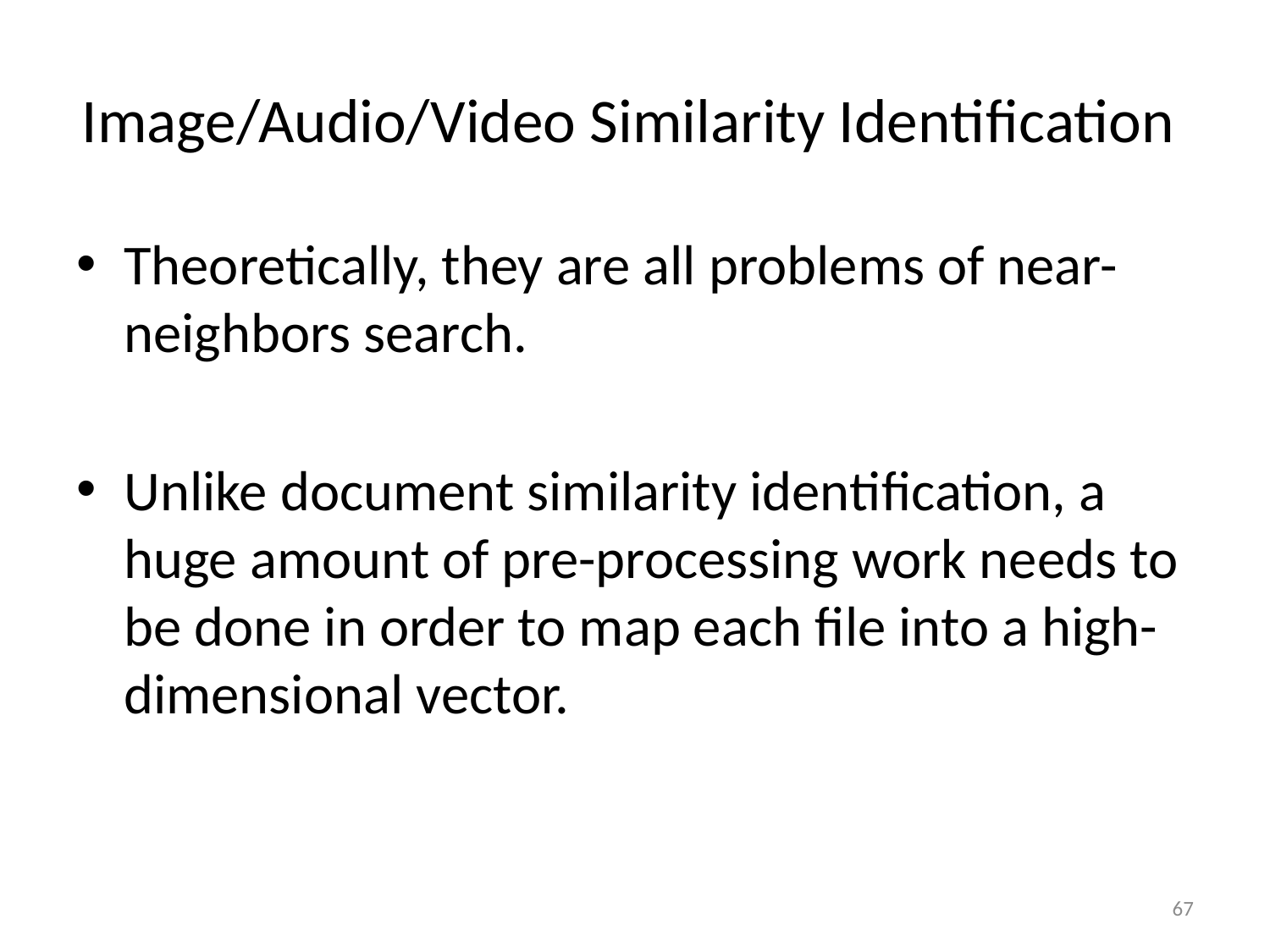

# Image/Audio/Video Similarity Identification
Theoretically, they are all problems of near-neighbors search.

Unlike document similarity identification, a huge amount of pre-processing work needs to be done in order to map each file into a high-dimensional vector.
67